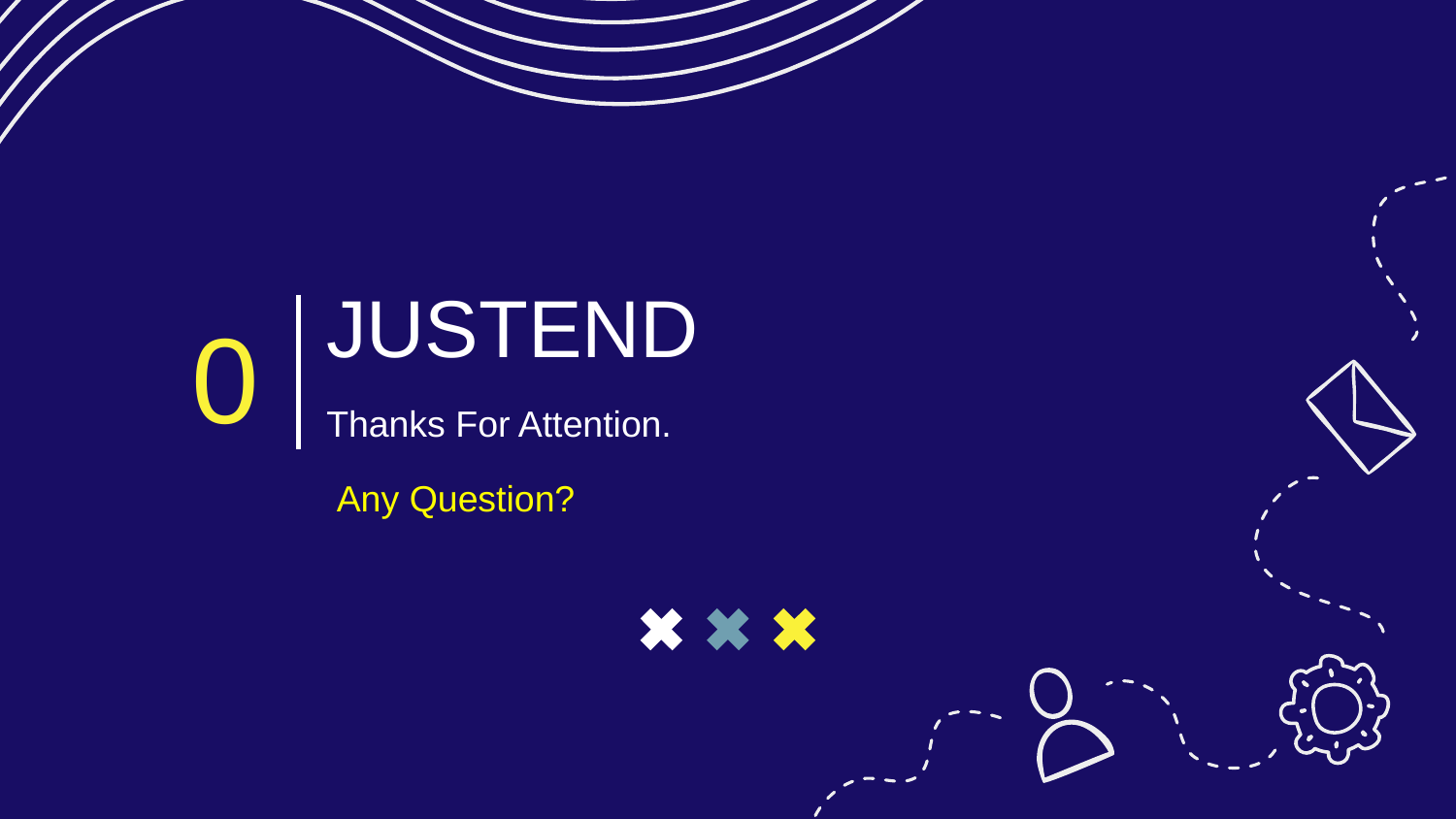

# JUSTEND
0
Thanks For Attention.
 Any Question?